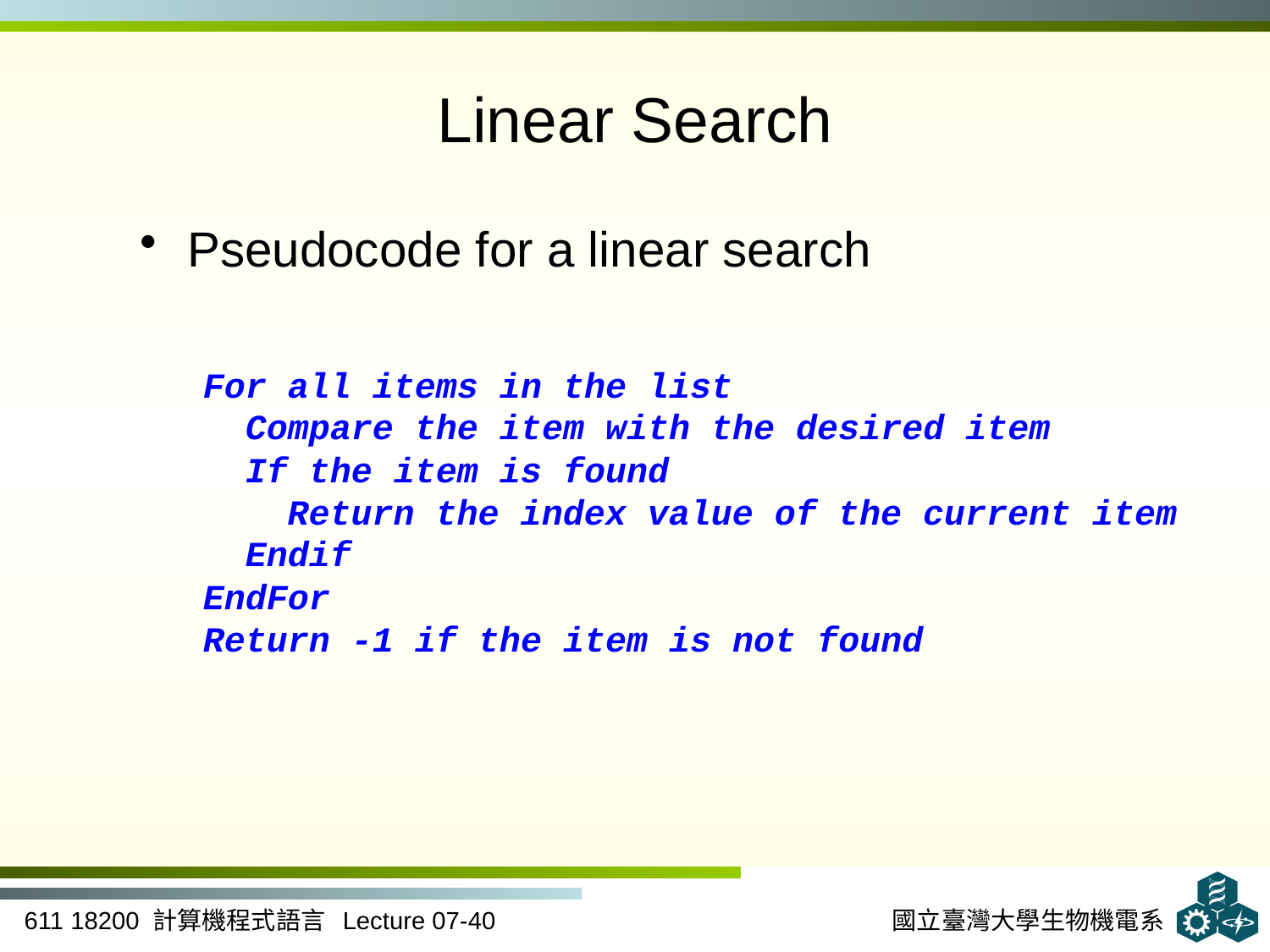

# Linear Search
Pseudocode for a linear search

For all items in the list
  Compare the item with the desired item
  If the item is found
    Return the index value of the current item
  Endif
EndFor
Return -1 if the item is not found